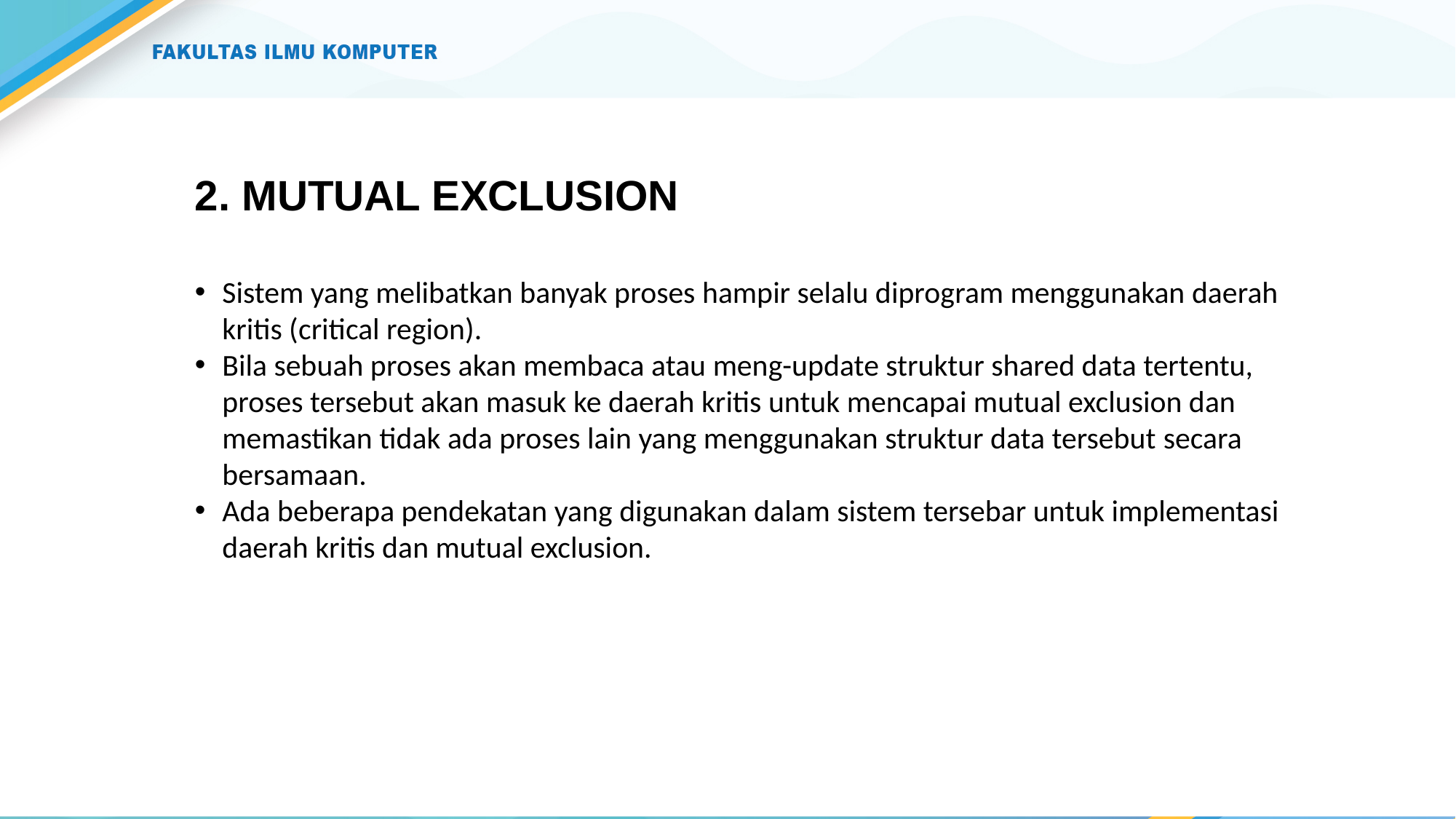

# 2. MUTUAL EXCLUSION
Sistem yang melibatkan banyak proses hampir selalu diprogram menggunakan daerah kritis (critical region).
Bila sebuah proses akan membaca atau meng-update struktur shared data tertentu, proses tersebut akan masuk ke daerah kritis untuk mencapai mutual exclusion dan memastikan tidak ada proses lain yang menggunakan struktur data tersebut secara bersamaan.
Ada beberapa pendekatan yang digunakan dalam sistem tersebar untuk implementasi daerah kritis dan mutual exclusion.